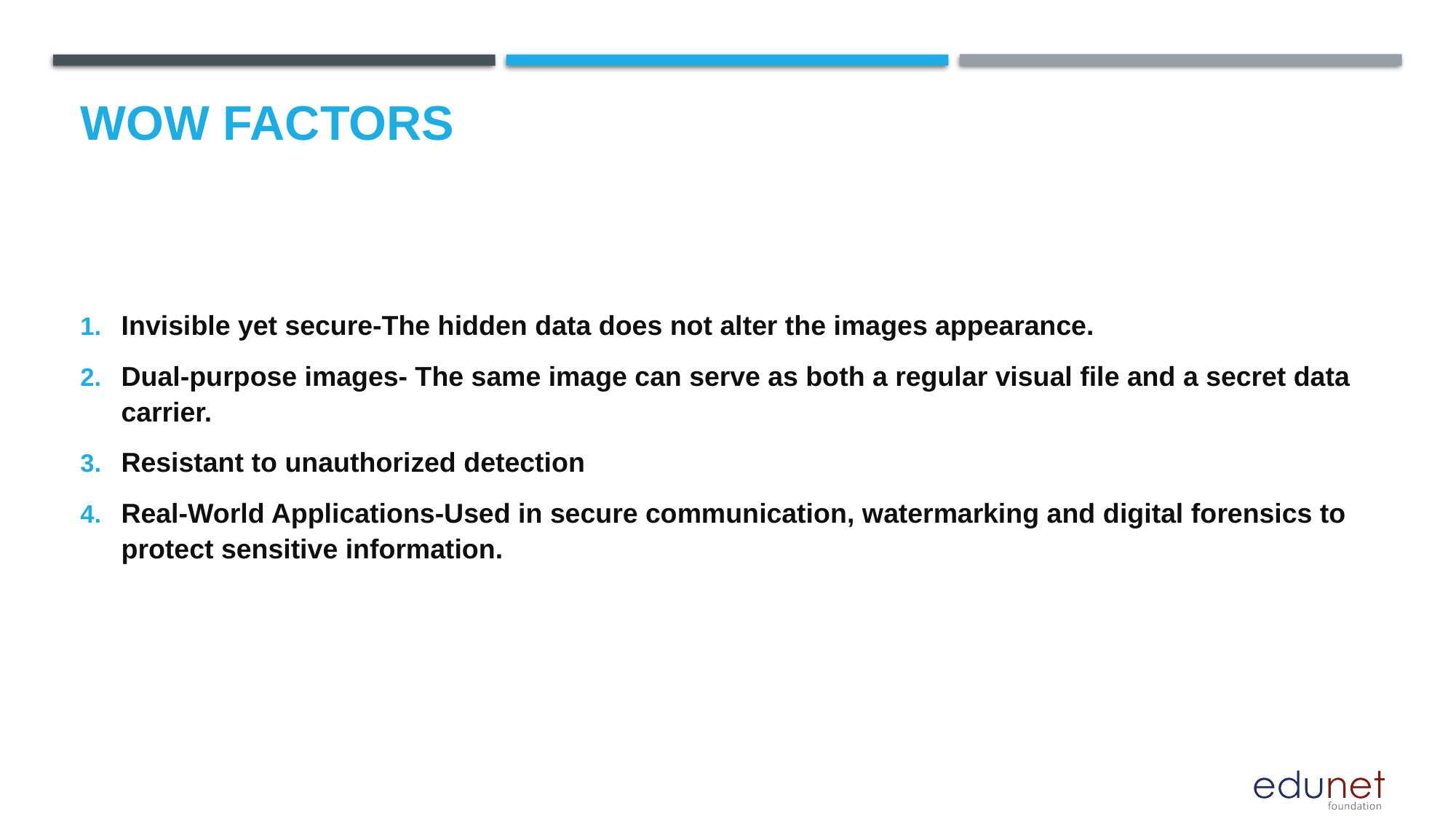

# Wow factors
Invisible yet secure-The hidden data does not alter the images appearance.
Dual-purpose images- The same image can serve as both a regular visual file and a secret data carrier.
Resistant to unauthorized detection
Real-World Applications-Used in secure communication, watermarking and digital forensics to protect sensitive information.